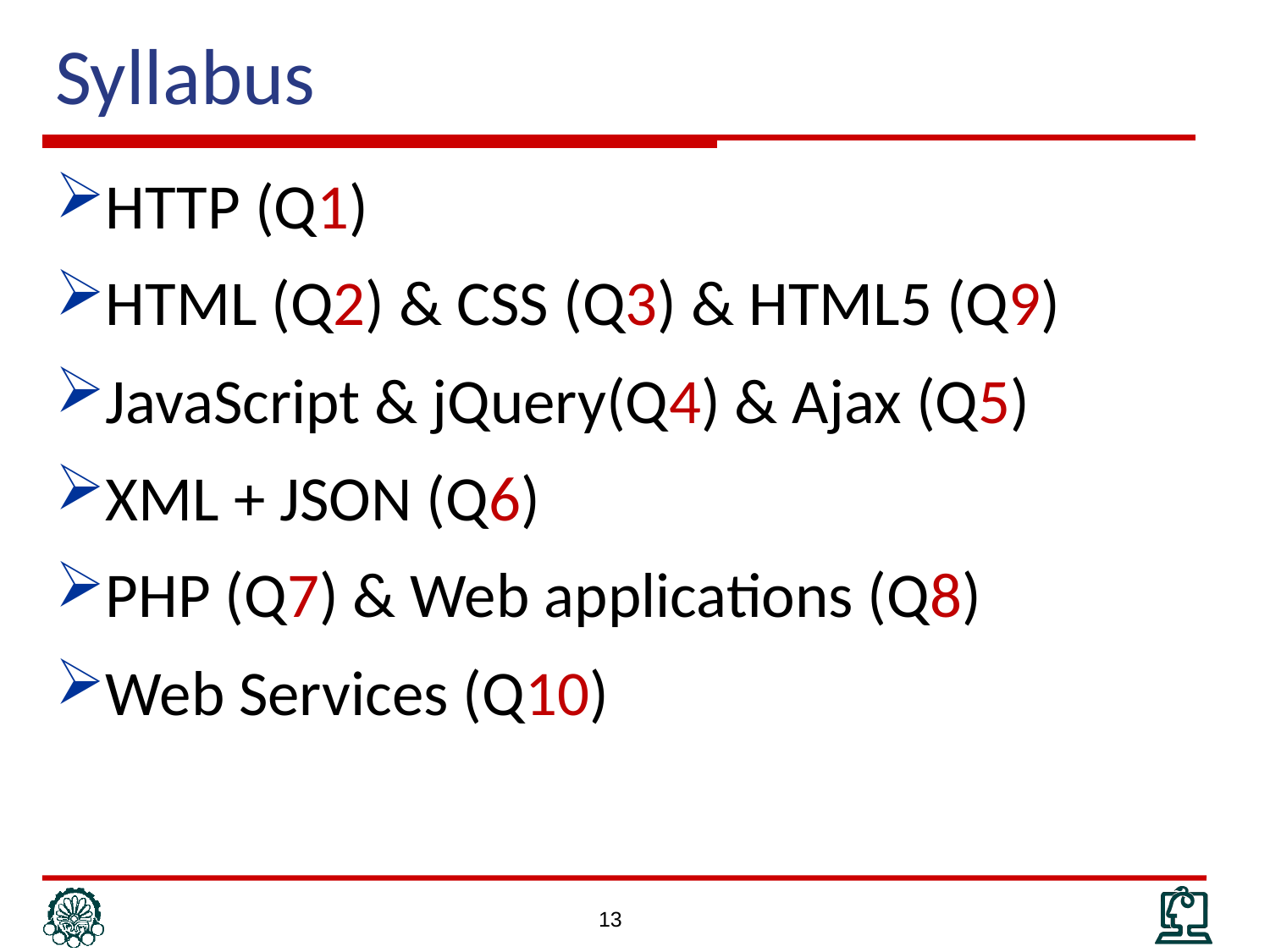

# Syllabus
HTTP (Q1)
HTML (Q2) & CSS (Q3) & HTML5 (Q9)
JavaScript & jQuery(Q4) & Ajax (Q5)
XML + JSON (Q6)
PHP (Q7) & Web applications (Q8)
Web Services (Q10)
13